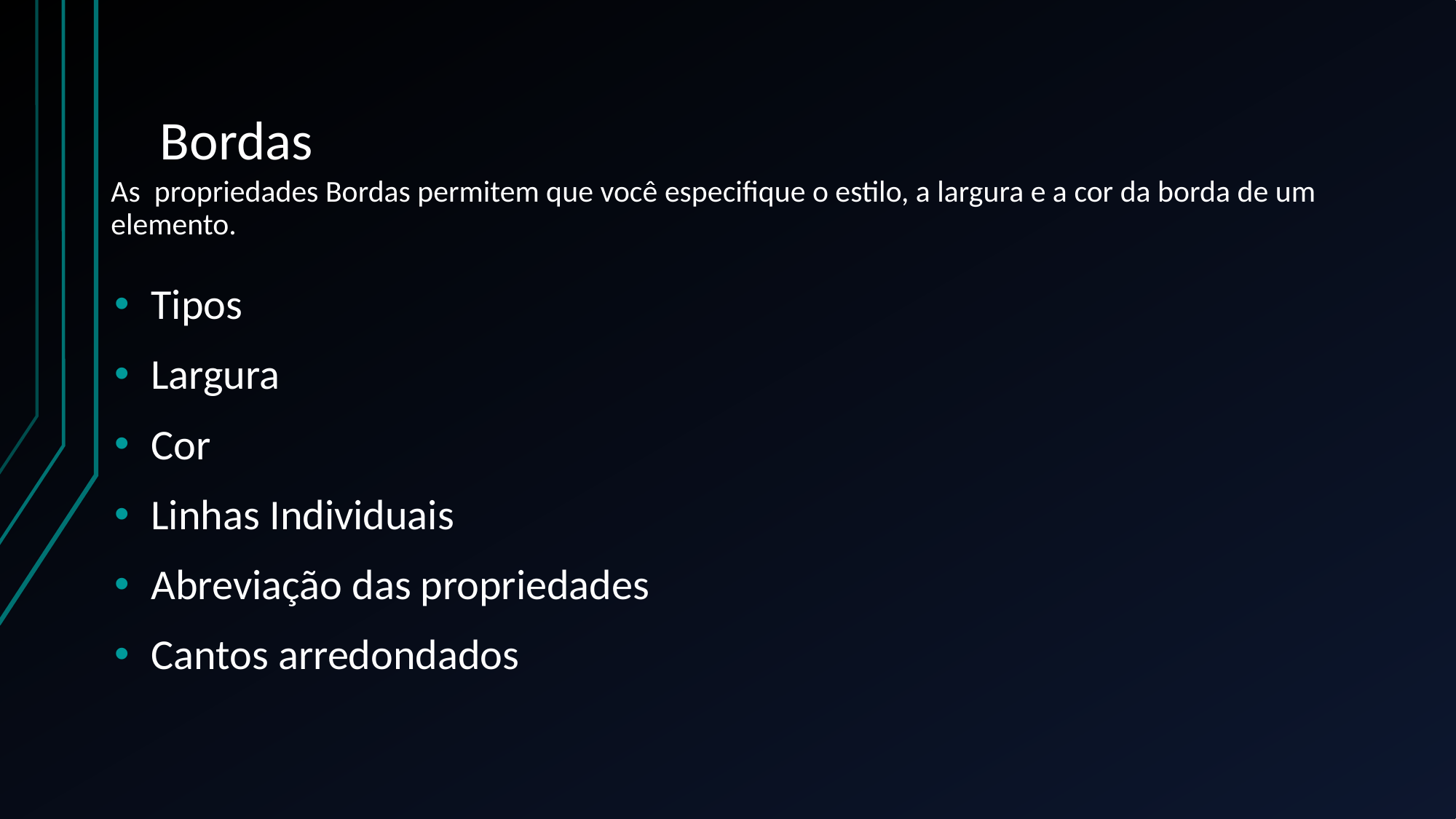

# Bordas
As  propriedades Bordas permitem que você especifique o estilo, a largura e a cor da borda de um elemento.
Tipos
Largura
Cor
Linhas Individuais
Abreviação das propriedades
Cantos arredondados